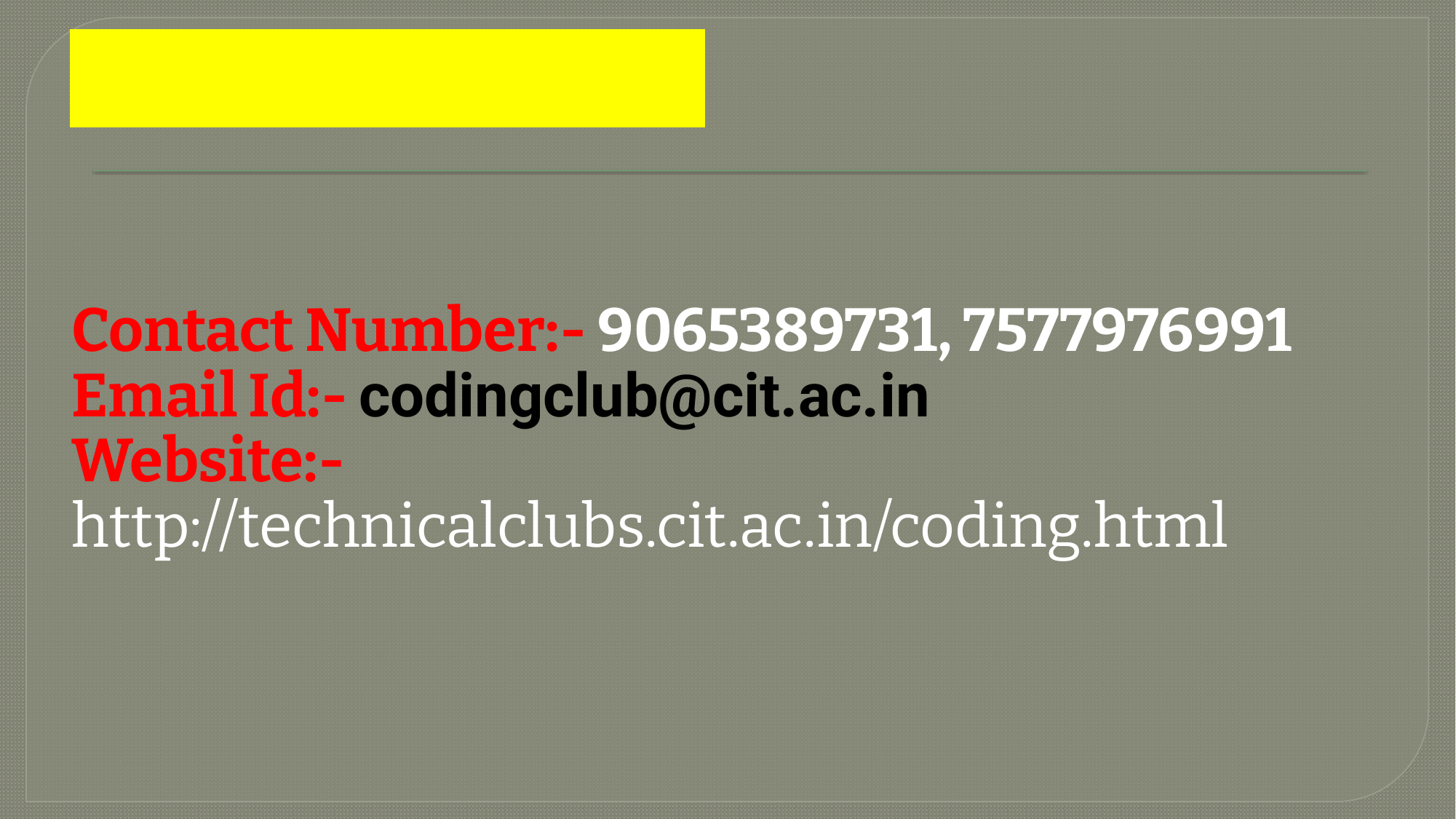

# Contact details:-
Contact Number:- 9065389731, 7577976991
Email Id:- codingclub@cit.ac.in
Website:- http://technicalclubs.cit.ac.in/coding.html